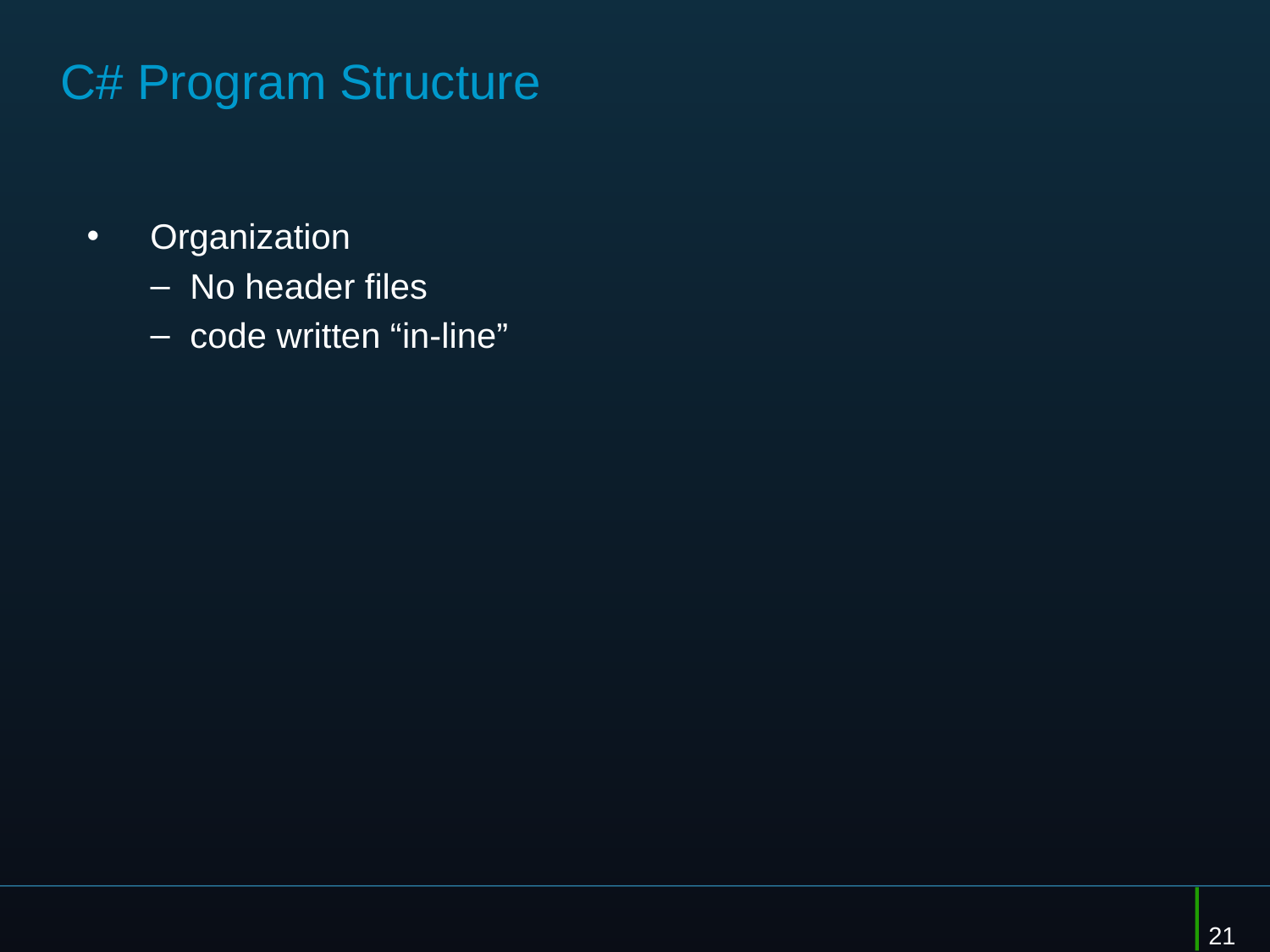

# C# Program Structure

Organization
No header files
code written “in-line”

21